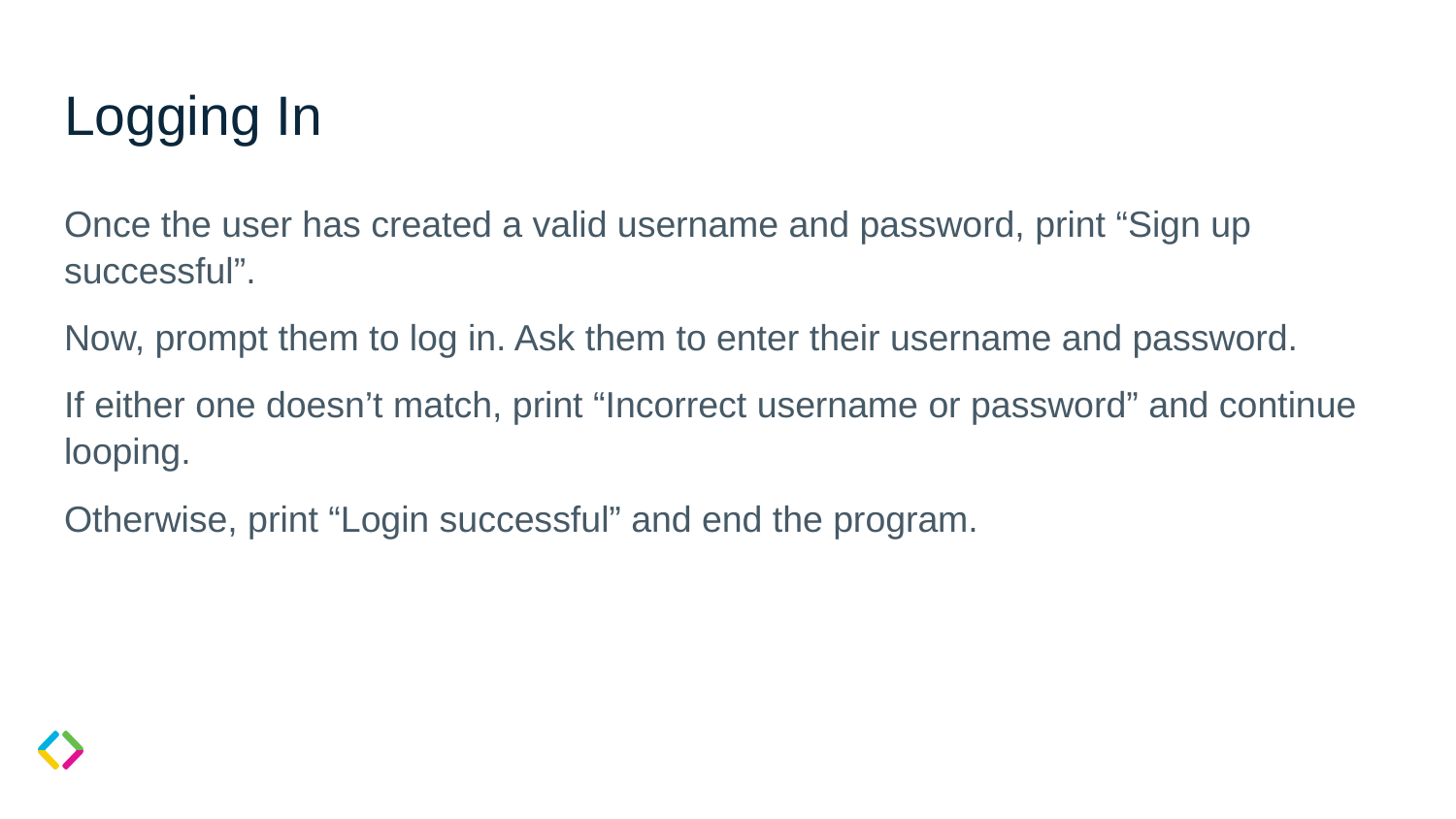

# Logging In
Once the user has created a valid username and password, print “Sign up successful”.
Now, prompt them to log in. Ask them to enter their username and password.
If either one doesn’t match, print “Incorrect username or password” and continue looping.
Otherwise, print “Login successful” and end the program.